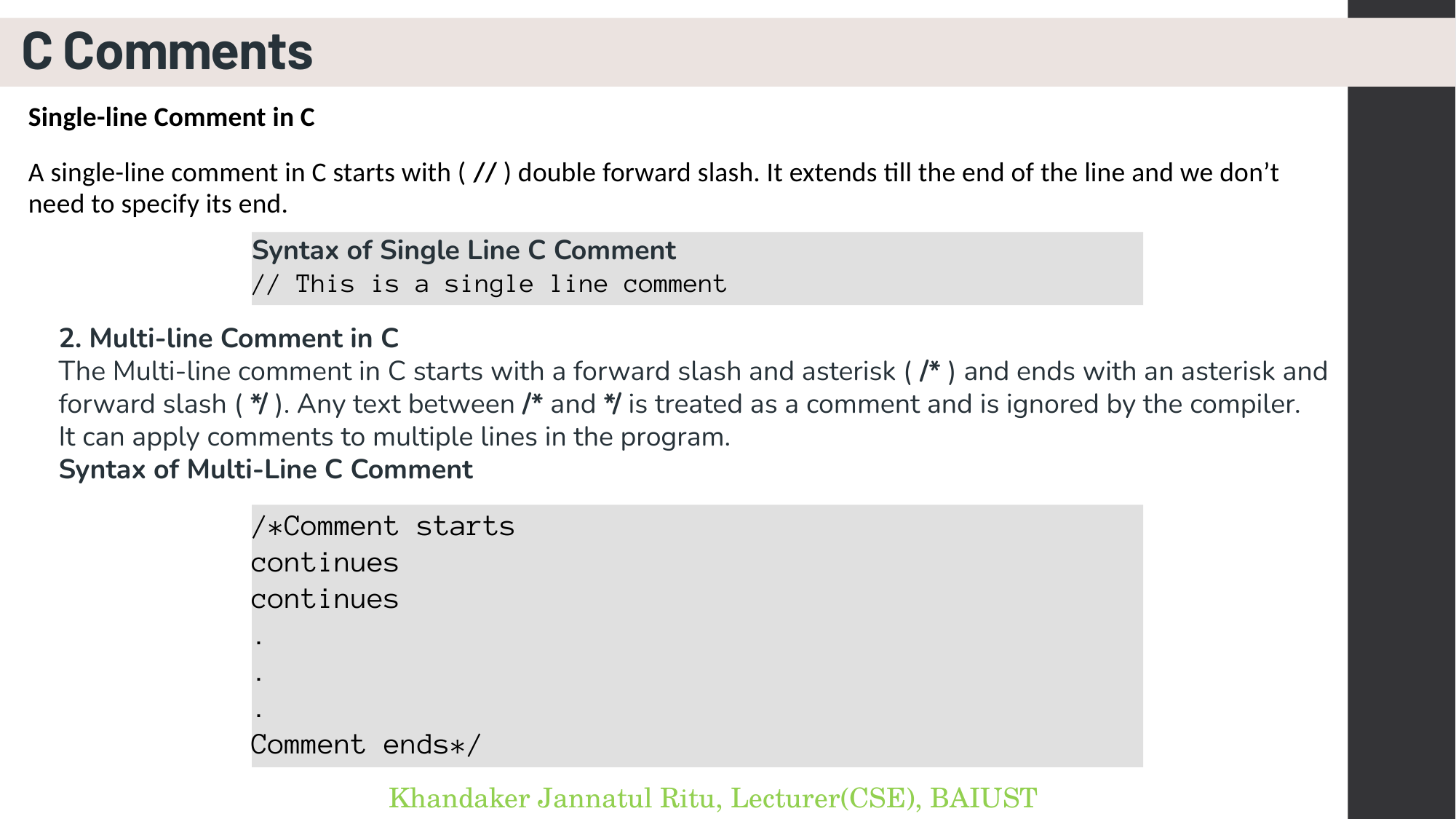

# C Comments
Single-line Comment in C
A single-line comment in C starts with ( // ) double forward slash. It extends till the end of the line and we don’t need to specify its end.
Syntax of Single Line C Comment
// This is a single line comment
2. Multi-line Comment in C
The Multi-line comment in C starts with a forward slash and asterisk ( /* ) and ends with an asterisk and forward slash ( */ ). Any text between /* and */ is treated as a comment and is ignored by the compiler.
It can apply comments to multiple lines in the program.
Syntax of Multi-Line C Comment
/*Comment starts
continues
continues
.
.
.
Comment ends*/
Khandaker Jannatul Ritu, Lecturer(CSE), BAIUST